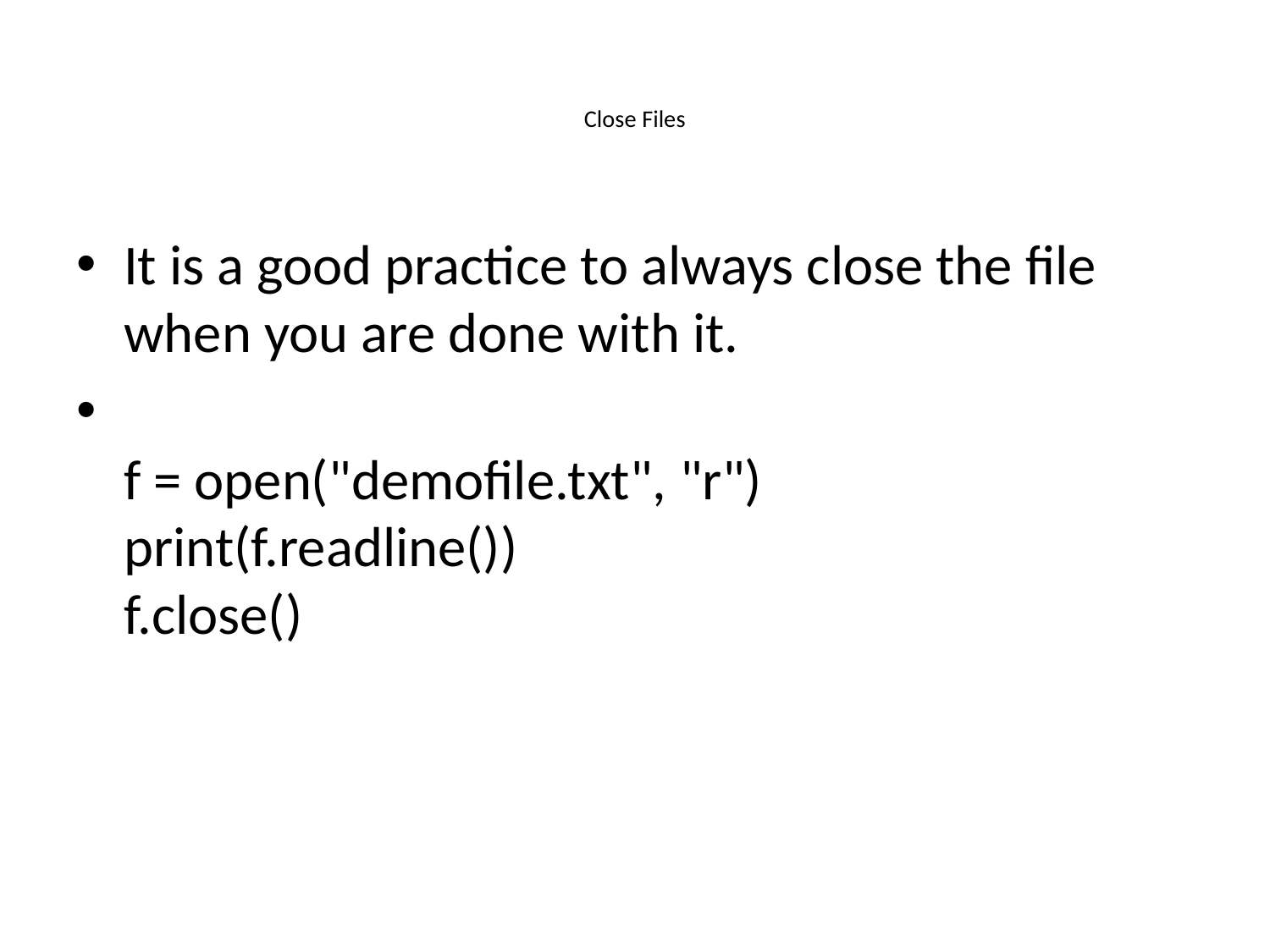

# Close Files
It is a good practice to always close the file when you are done with it.
f = open("demofile.txt", "r")
print(f.readline())
f.close()